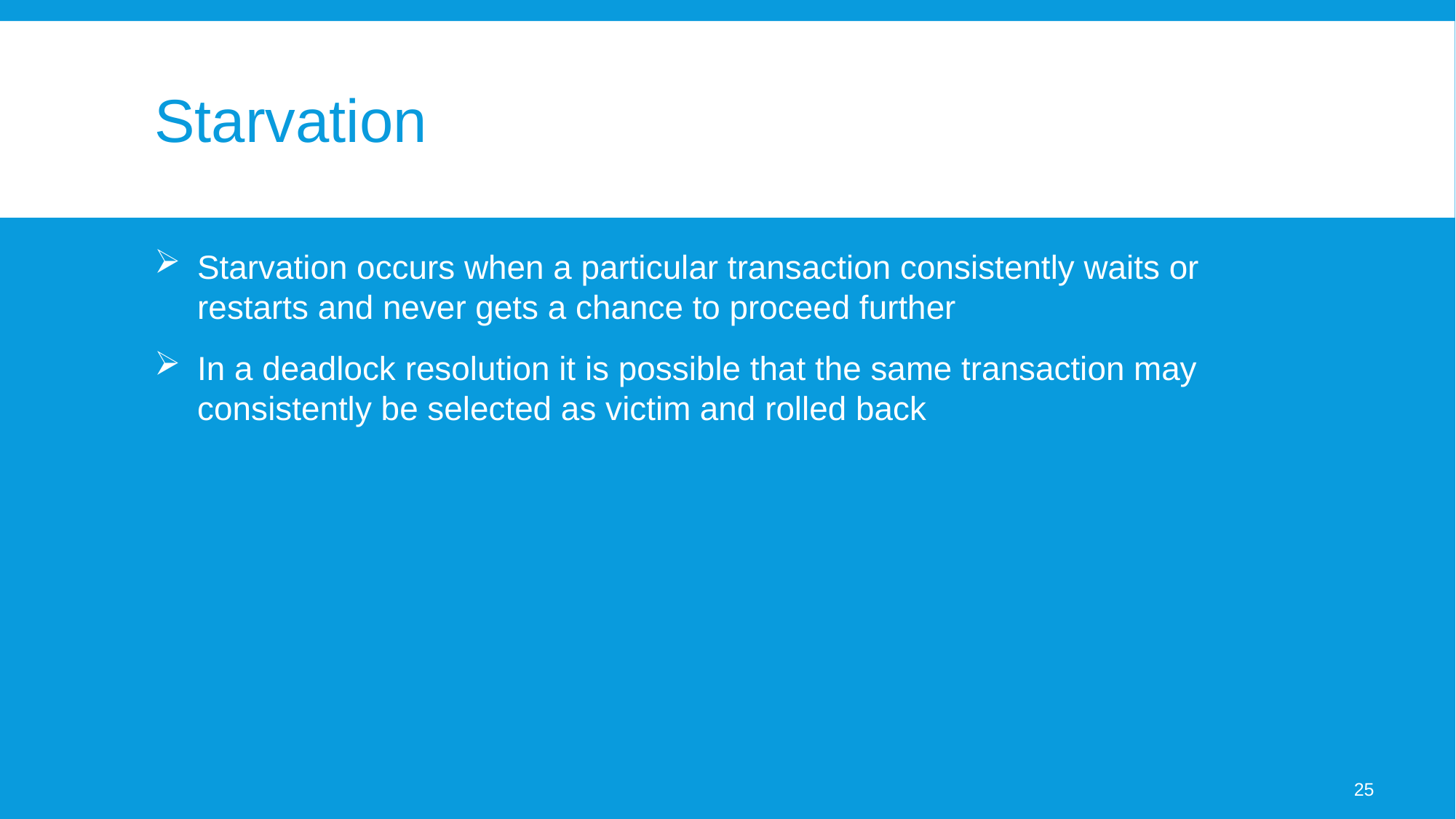

# Starvation
Starvation occurs when a particular transaction consistently waits or restarts and never gets a chance to proceed further
In a deadlock resolution it is possible that the same transaction may consistently be selected as victim and rolled back

25